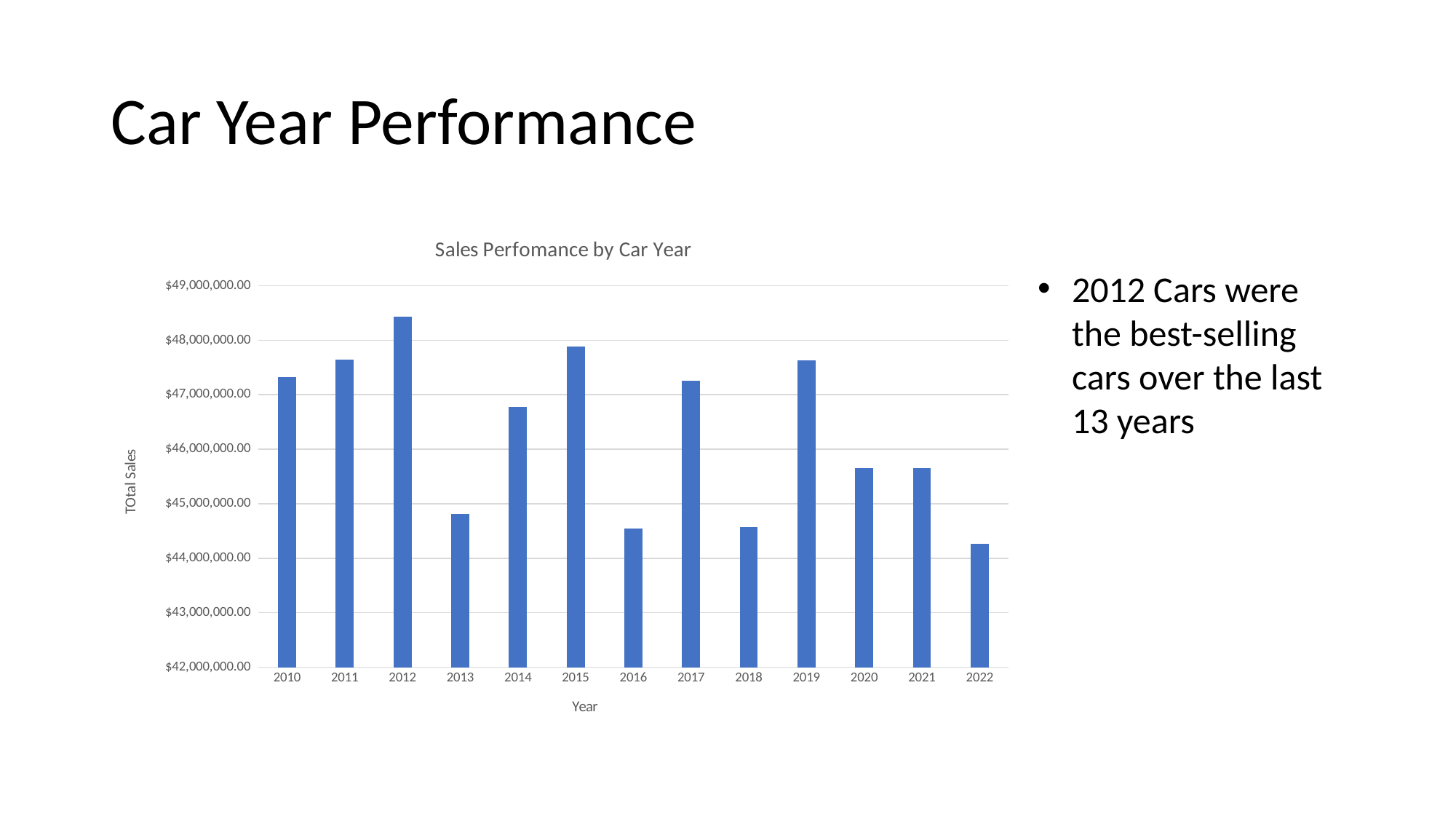

# Car Year Performance

### Chart: Sales Perfomance by Car Year

| Category | Total |
|---|---|
| 2010 | 47326573.0 |
| 2011 | 47647153.0 |
| 2012 | 48437411.0 |
| 2013 | 44807456.0 |
| 2014 | 46773078.0 |
| 2015 | 47889704.0 |
| 2016 | 44548631.0 |
| 2017 | 47252613.0 |
| 2018 | 44564672.0 |
| 2019 | 47633620.0 |
| 2020 | 45652756.0 |
| 2021 | 45652907.0 |
| 2022 | 44261637.0 |
2012 Cars were the best-selling cars over the last 13 years